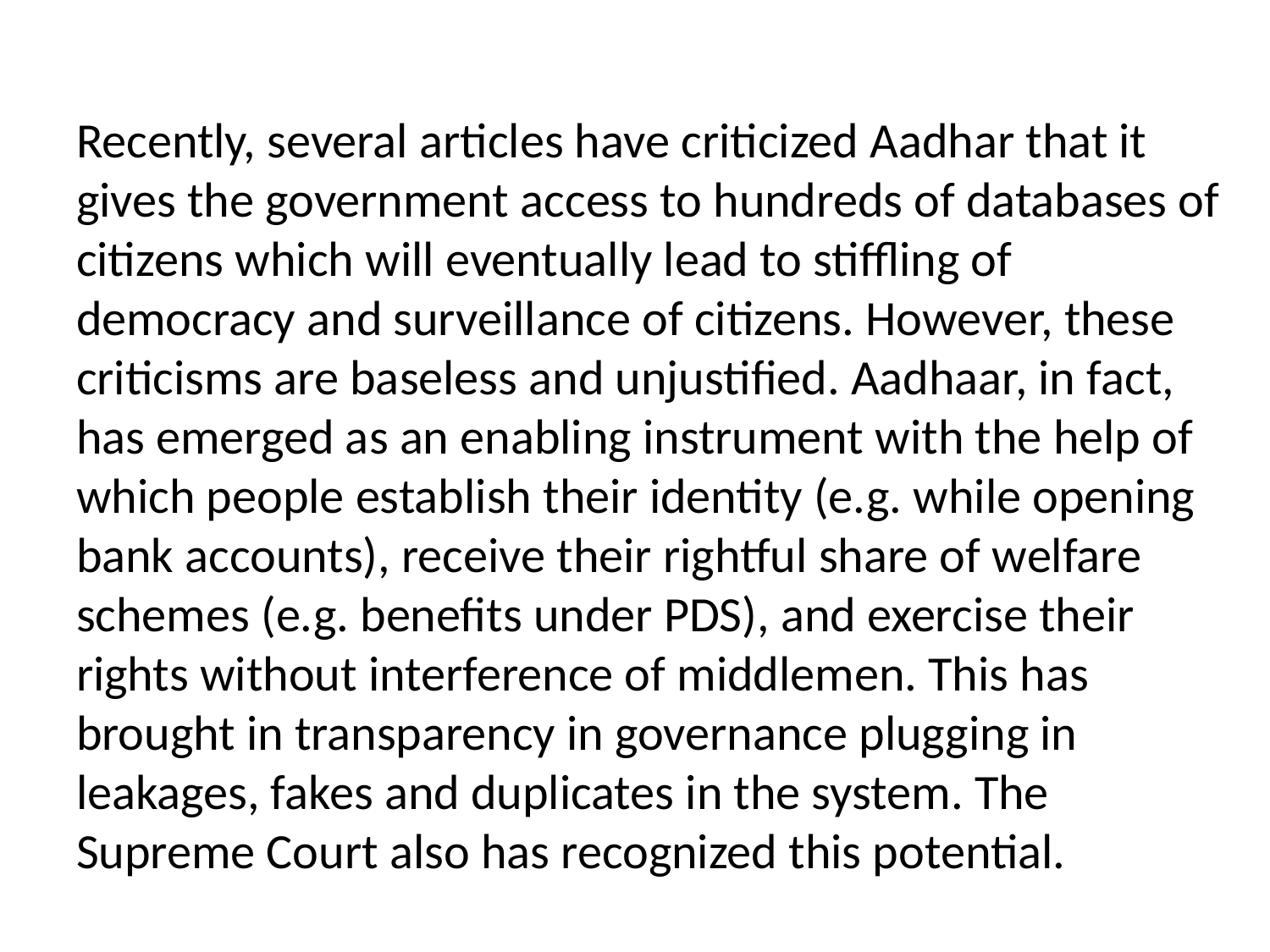

Recently, several articles have criticized Aadhar that it gives the government access to hundreds of databases of citizens which will eventually lead to stiffling of democracy and surveillance of citizens. However, these criticisms are baseless and unjustified. Aadhaar, in fact, has emerged as an enabling instrument with the help of which people establish their identity (e.g. while opening bank accounts), receive their rightful share of welfare schemes (e.g. benefits under PDS), and exercise their rights without interference of middlemen. This has brought in transparency in governance plugging in leakages, fakes and duplicates in the system. The Supreme Court also has recognized this potential.